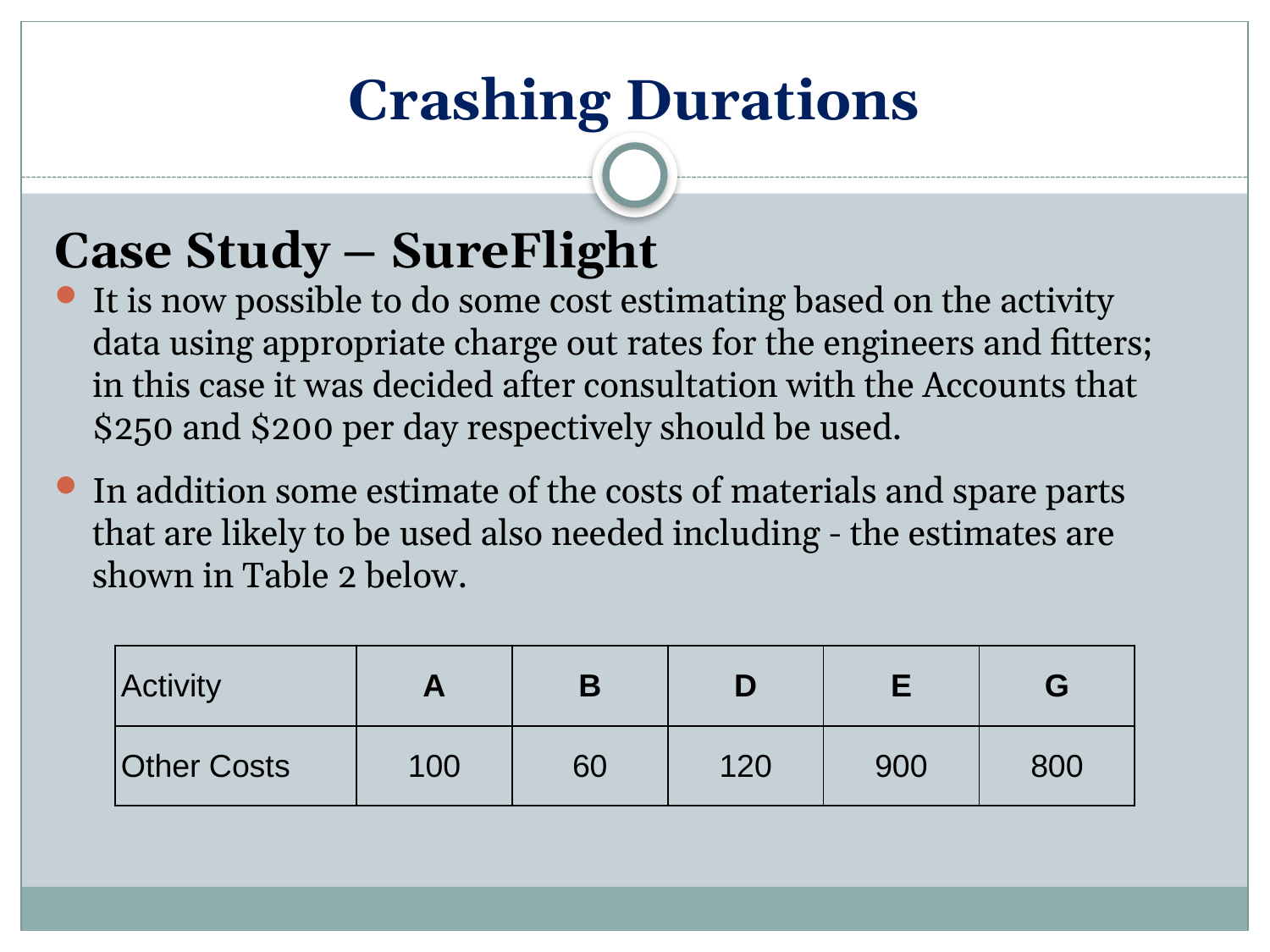

# Crashing Durations
Case Study – SureFlight
It is now possible to do some cost estimating based on the activity data using appropriate charge out rates for the engineers and fitters; in this case it was decided after consultation with the Accounts that $250 and $200 per day respectively should be used.
In addition some estimate of the costs of materials and spare parts that are likely to be used also needed including - the estimates are shown in Table 2 below.

| Activity | A | B | D | E | G |
| --- | --- | --- | --- | --- | --- |
| Other Costs | 100 | 60 | 120 | 900 | 800 |